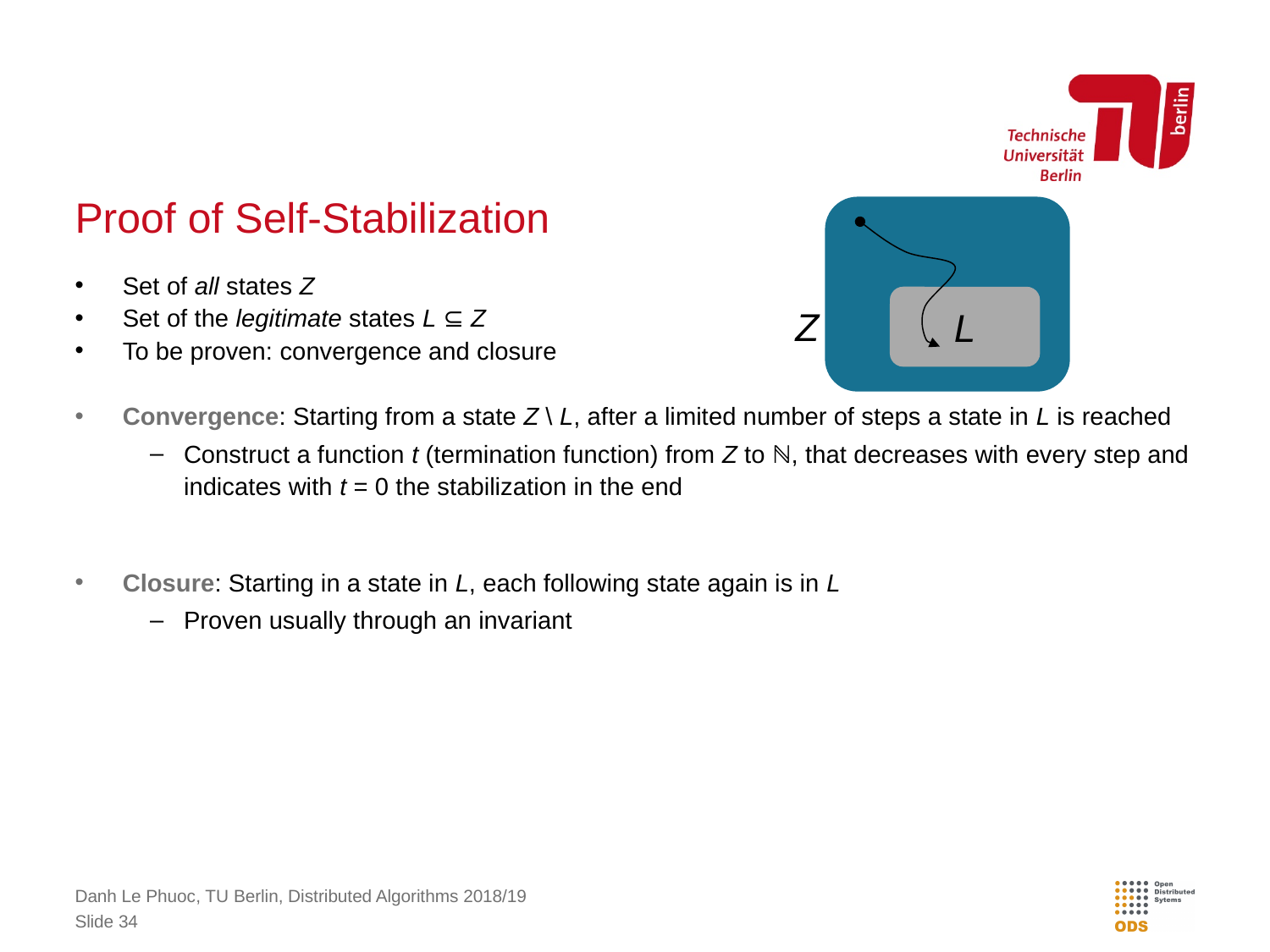

# Proof of Self-Stabilization

Set of all states Z
Set of the legitimate states L ⊆ Z
To be proven: convergence and closure

Convergence: Starting from a state Z \ L, after a limited number of steps a state in L is reached
Construct a function t (termination function) from Z to ℕ, that decreases with every step and indicates with t = 0 the stabilization in the end

Closure: Starting in a state in L, each following state again is in L
Proven usually through an invariant
L
Z
Danh Le Phuoc, TU Berlin, Distributed Algorithms 2018/19
Slide 34